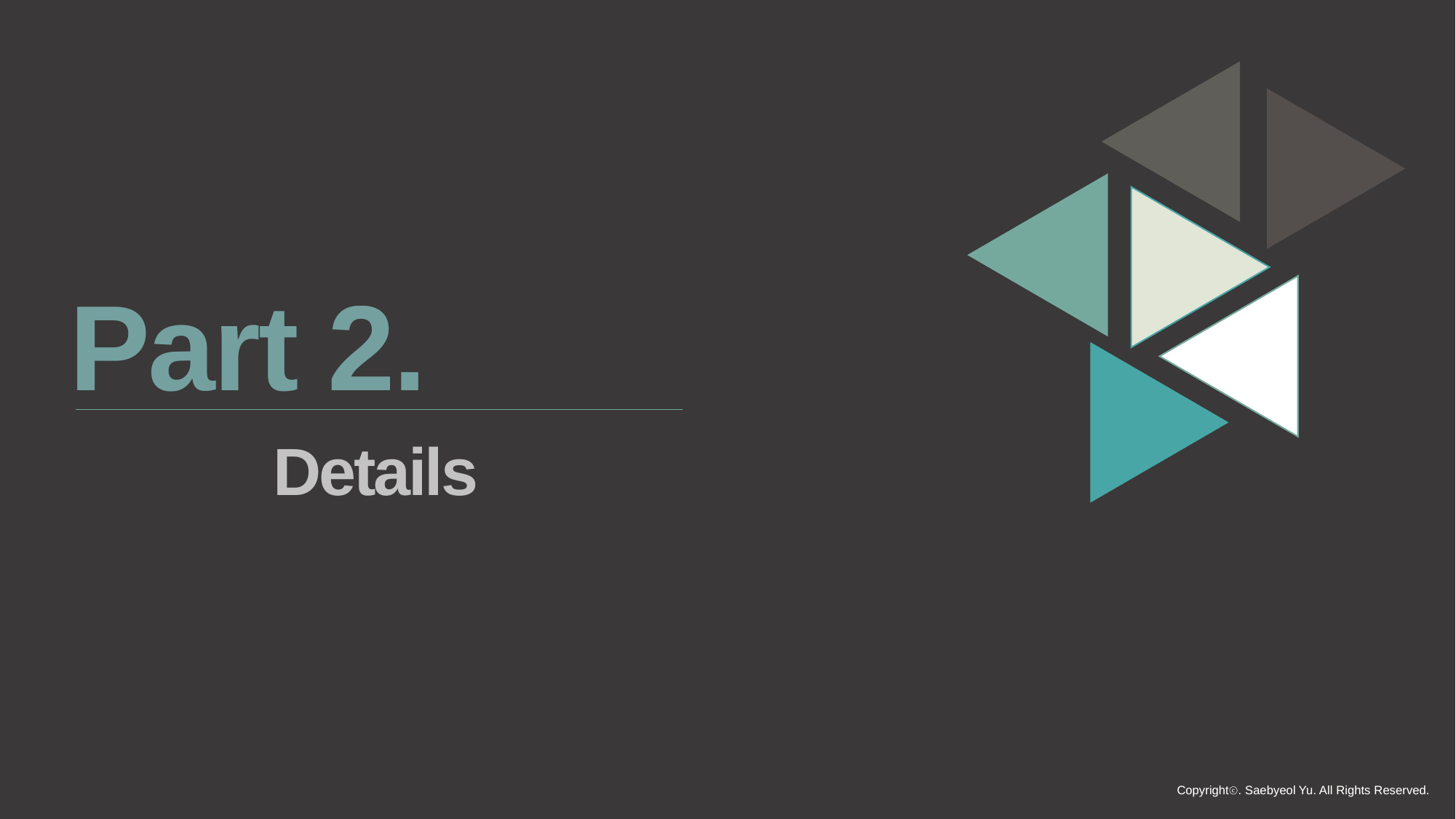

Part 2.
Details

Copyrightⓒ. Saebyeol Yu. All Rights Reserved.